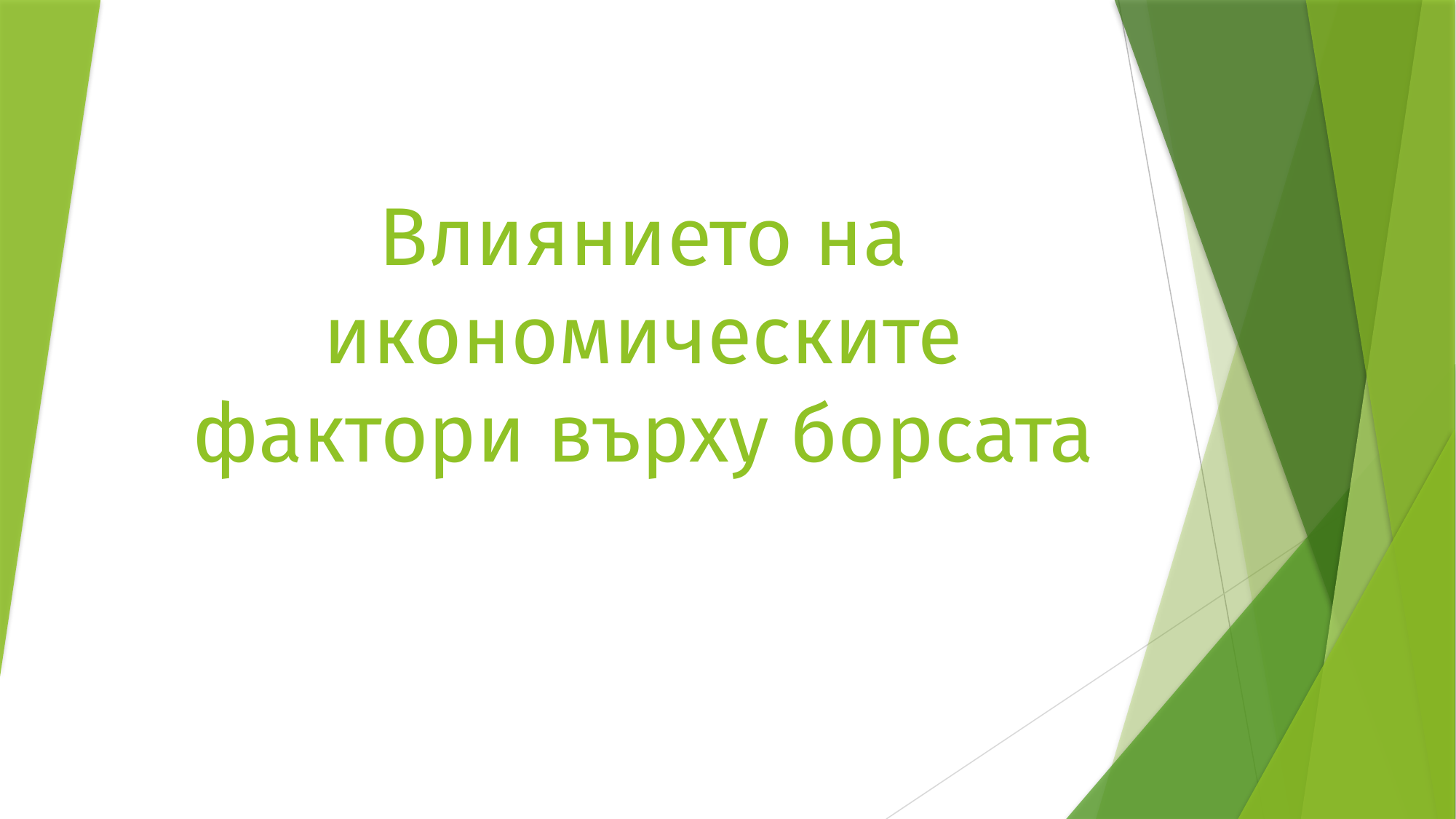

# Влиянието на икономическите фактори върху борсата